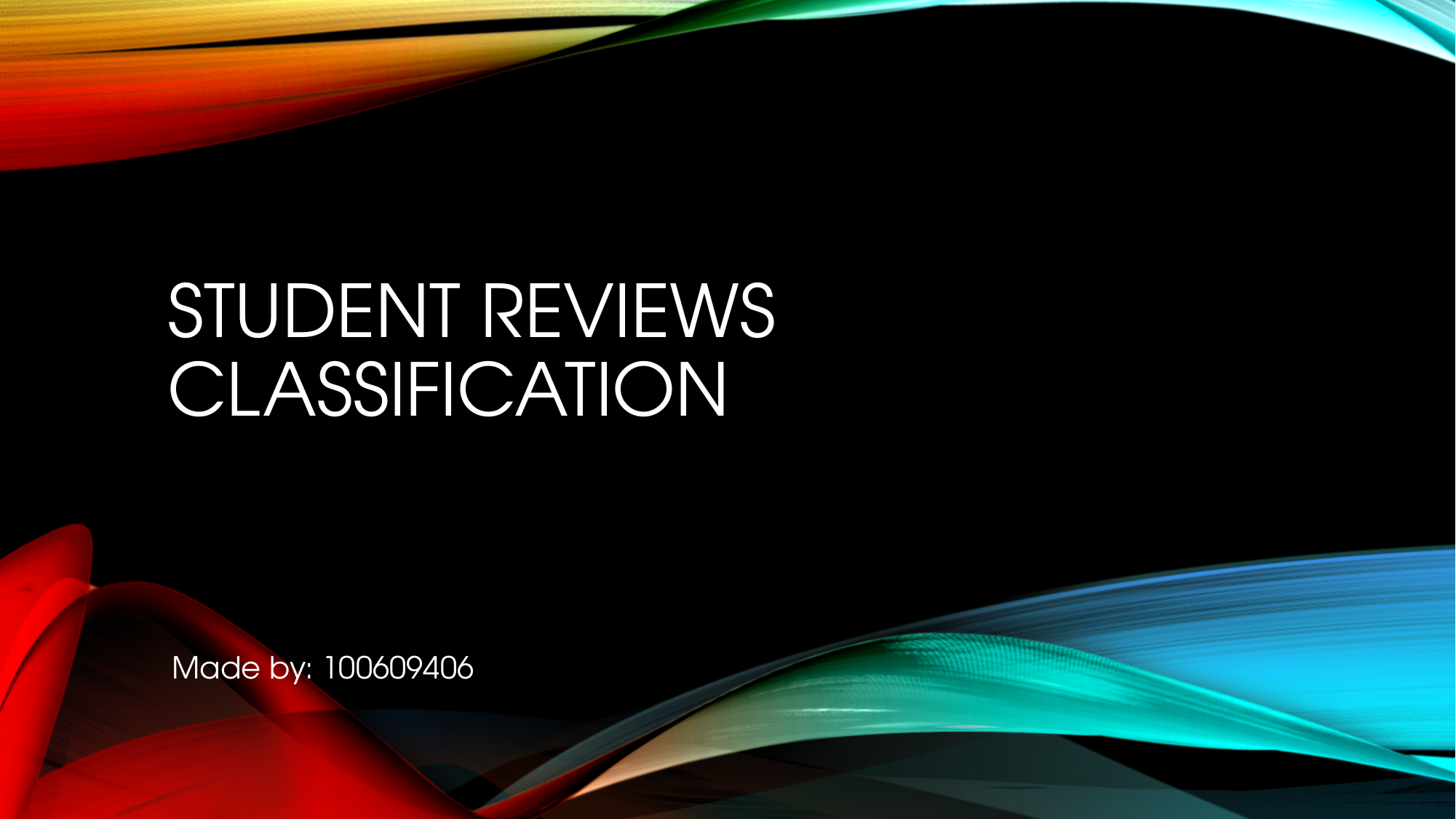

# Student Reviews Classification
Made by: 100609406